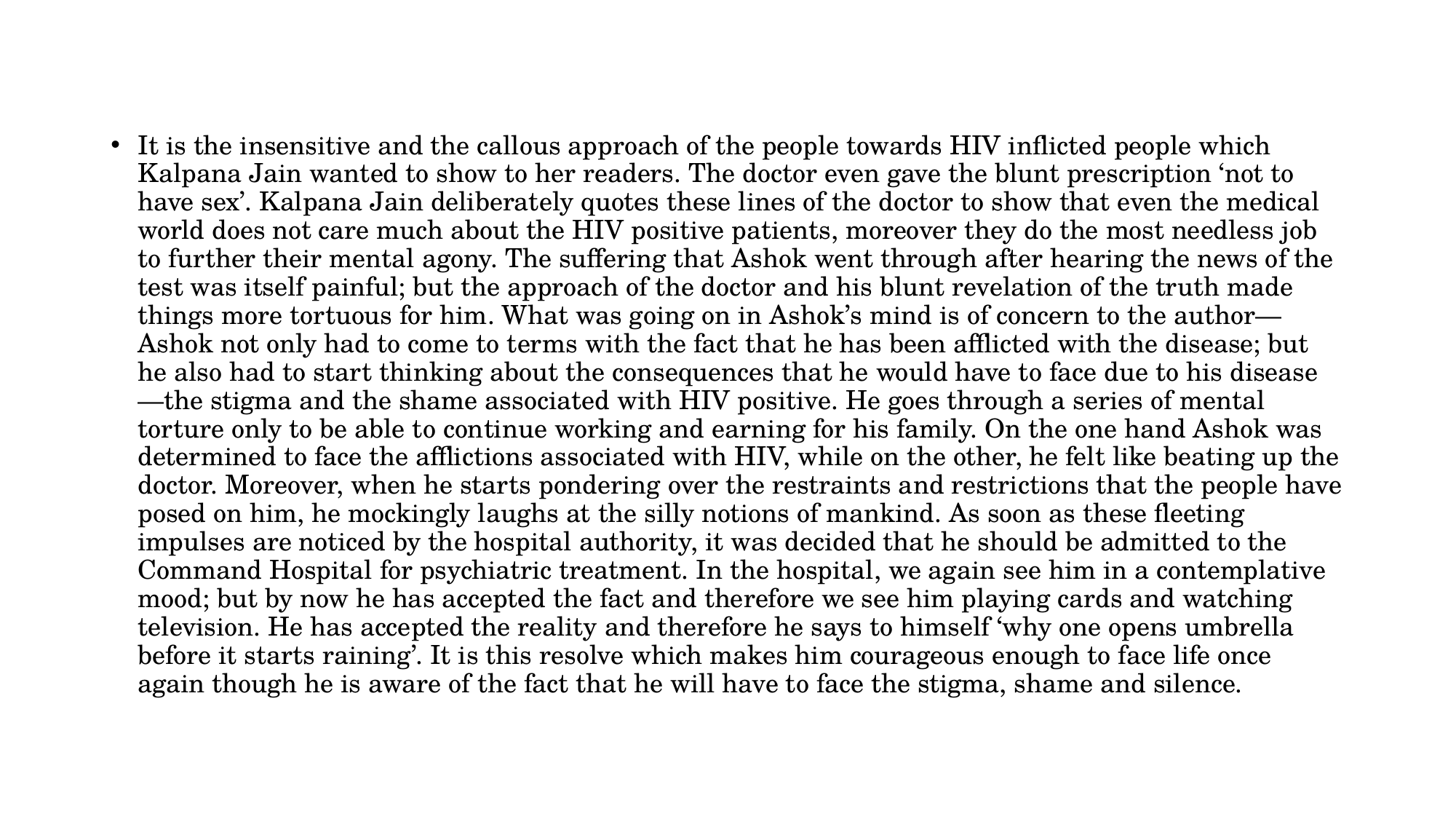

It is the insensitive and the callous approach of the people towards HIV inflicted people which Kalpana Jain wanted to show to her readers. The doctor even gave the blunt prescription ‘not to have sex’. Kalpana Jain deliberately quotes these lines of the doctor to show that even the medical world does not care much about the HIV positive patients, moreover they do the most needless job to further their mental agony. The suffering that Ashok went through after hearing the news of the test was itself painful; but the approach of the doctor and his blunt revelation of the truth made things more tortuous for him. What was going on in Ashok’s mind is of concern to the author— Ashok not only had to come to terms with the fact that he has been afflicted with the disease; but he also had to start thinking about the consequences that he would have to face due to his disease—the stigma and the shame associated with HIV positive. He goes through a series of mental torture only to be able to continue working and earning for his family. On the one hand Ashok was determined to face the afflictions associated with HIV, while on the other, he felt like beating up the doctor. Moreover, when he starts pondering over the restraints and restrictions that the people have posed on him, he mockingly laughs at the silly notions of mankind. As soon as these fleeting impulses are noticed by the hospital authority, it was decided that he should be admitted to the Command Hospital for psychiatric treatment. In the hospital, we again see him in a contemplative mood; but by now he has accepted the fact and therefore we see him playing cards and watching television. He has accepted the reality and therefore he says to himself ‘why one opens umbrella before it starts raining’. It is this resolve which makes him courageous enough to face life once again though he is aware of the fact that he will have to face the stigma, shame and silence.